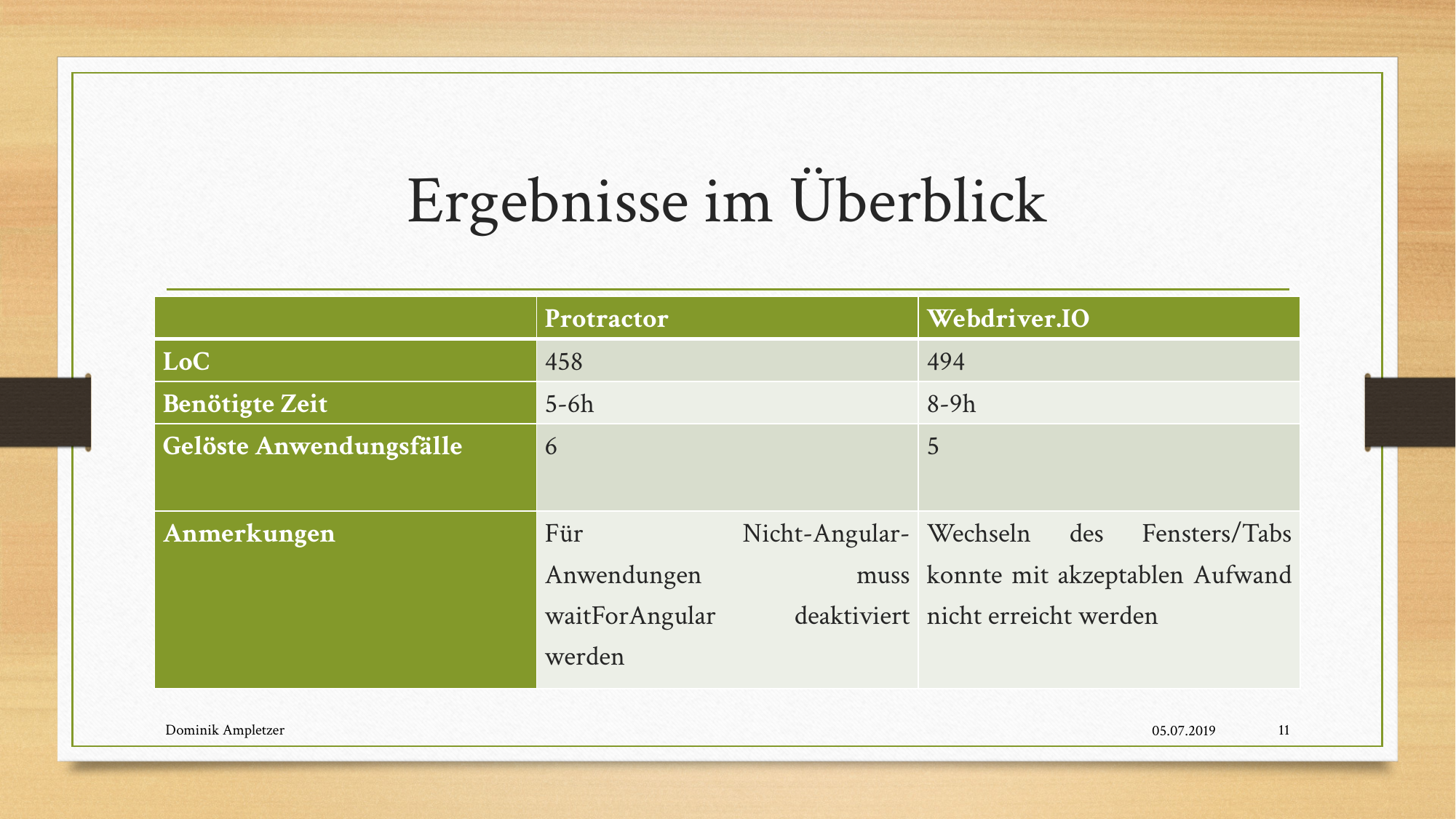

# Ergebnisse im Überblick
|  | Protractor | Webdriver.IO |
| --- | --- | --- |
| LoC | 458 | 494 |
| Benötigte Zeit | 5-6h | 8-9h |
| Gelöste Anwendungsfälle | 6 | 5 |
| Anmerkungen | Für Nicht-Angular-Anwendungen muss waitForAngular deaktiviert werden | Wechseln des Fensters/Tabs konnte mit akzeptablen Aufwand nicht erreicht werden |
Dominik Ampletzer
05.07.2019
11